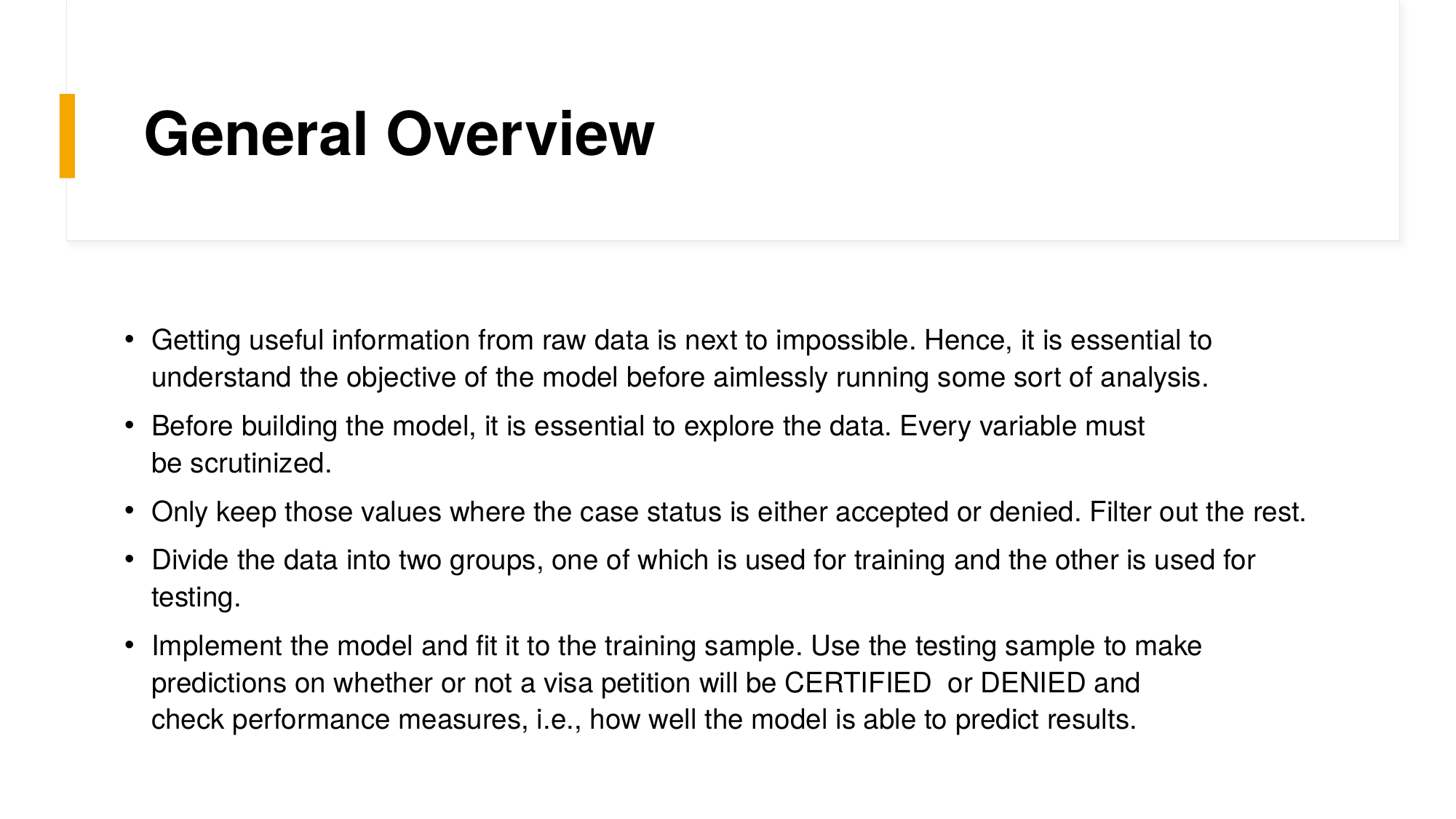

# General Overview
Getting useful information from raw data is next to impossible. Hence, it is essential to understand the objective of the model before aimlessly running some sort of analysis.
Before building the model, it is essential to explore the data. Every variable must be scrutinized.
Only keep those values where the case status is either accepted or denied. Filter out the rest.
Divide the data into two groups, one of which is used for training and the other is used for testing.
Implement the model and fit it to the training sample. Use the testing sample to make predictions on whether or not a visa petition will be CERTIFIED  or DENIED and check performance measures, i.e., how well the model is able to predict results.